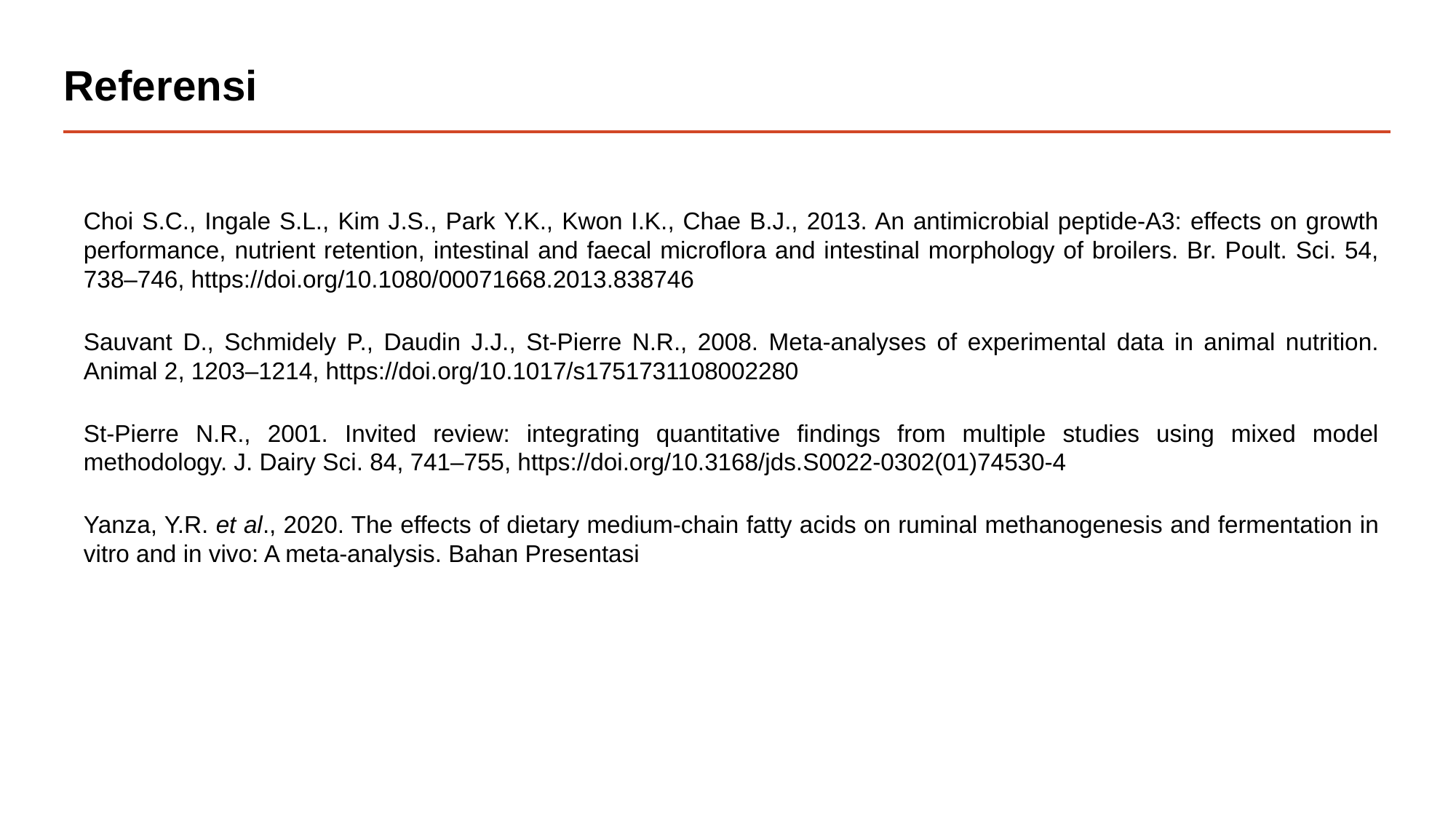

# Referensi
Choi S.C., Ingale S.L., Kim J.S., Park Y.K., Kwon I.K., Chae B.J., 2013. An antimicrobial peptide-A3: effects on growth performance, nutrient retention, intestinal and faecal microflora and intestinal morphology of broilers. Br. Poult. Sci. 54, 738–746, https://doi.org/10.1080/00071668.2013.838746
Sauvant D., Schmidely P., Daudin J.J., St-Pierre N.R., 2008. Meta-analyses of experimental data in animal nutrition. Animal 2, 1203–1214, https://doi.org/10.1017/s1751731108002280
St-Pierre N.R., 2001. Invited review: integrating quantitative findings from multiple studies using mixed model methodology. J. Dairy Sci. 84, 741–755, https://doi.org/10.3168/jds.S0022-0302(01)74530-4
Yanza, Y.R. et al., 2020. The effects of dietary medium-chain fatty acids on ruminal methanogenesis and fermentation in vitro and in vivo: A meta-analysis. Bahan Presentasi